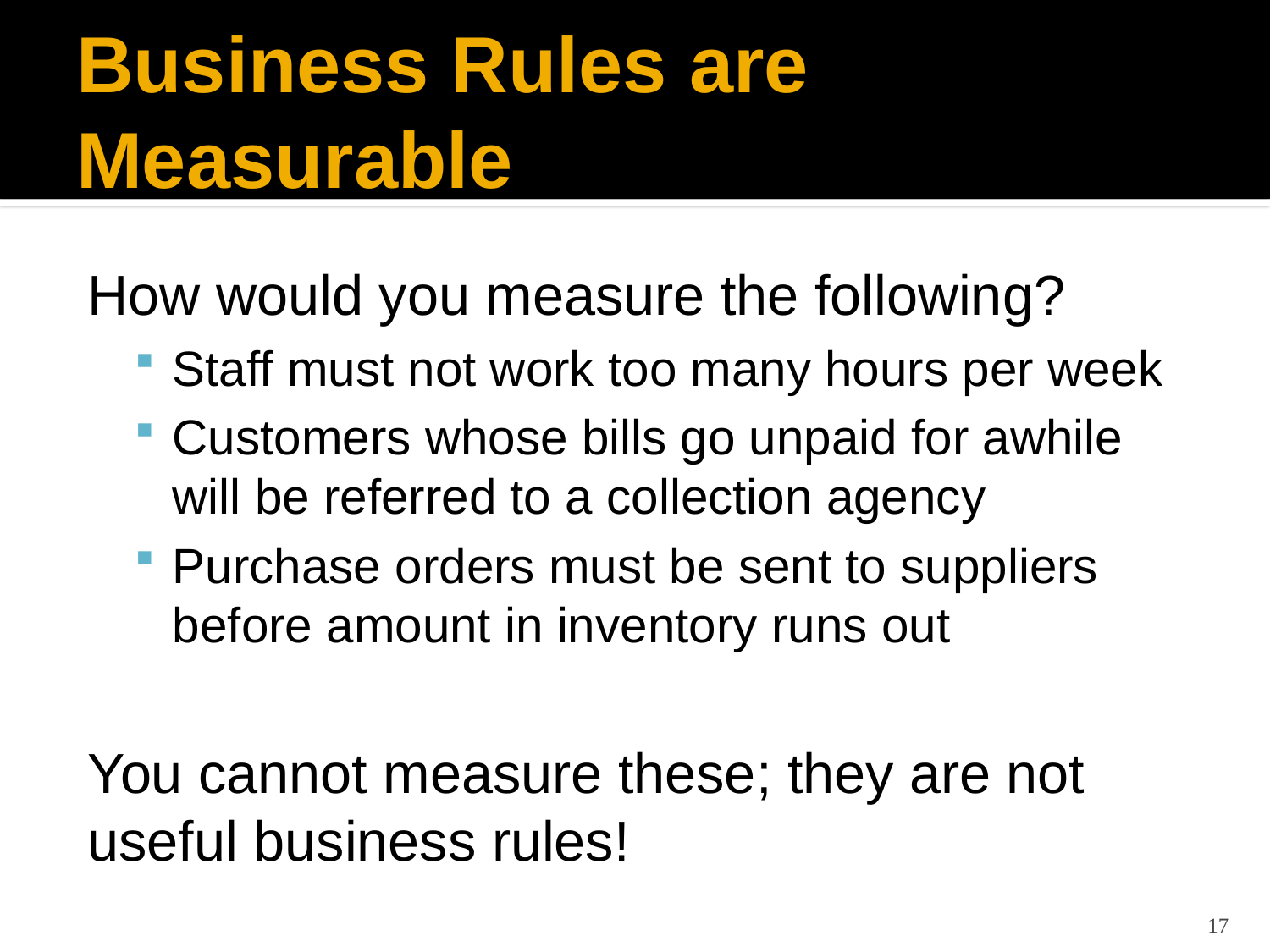

# Business Rules are Measurable
How would you measure the following?
Staff must not work too many hours per week
Customers whose bills go unpaid for awhile will be referred to a collection agency
Purchase orders must be sent to suppliers before amount in inventory runs out

You cannot measure these; they are not useful business rules!
17